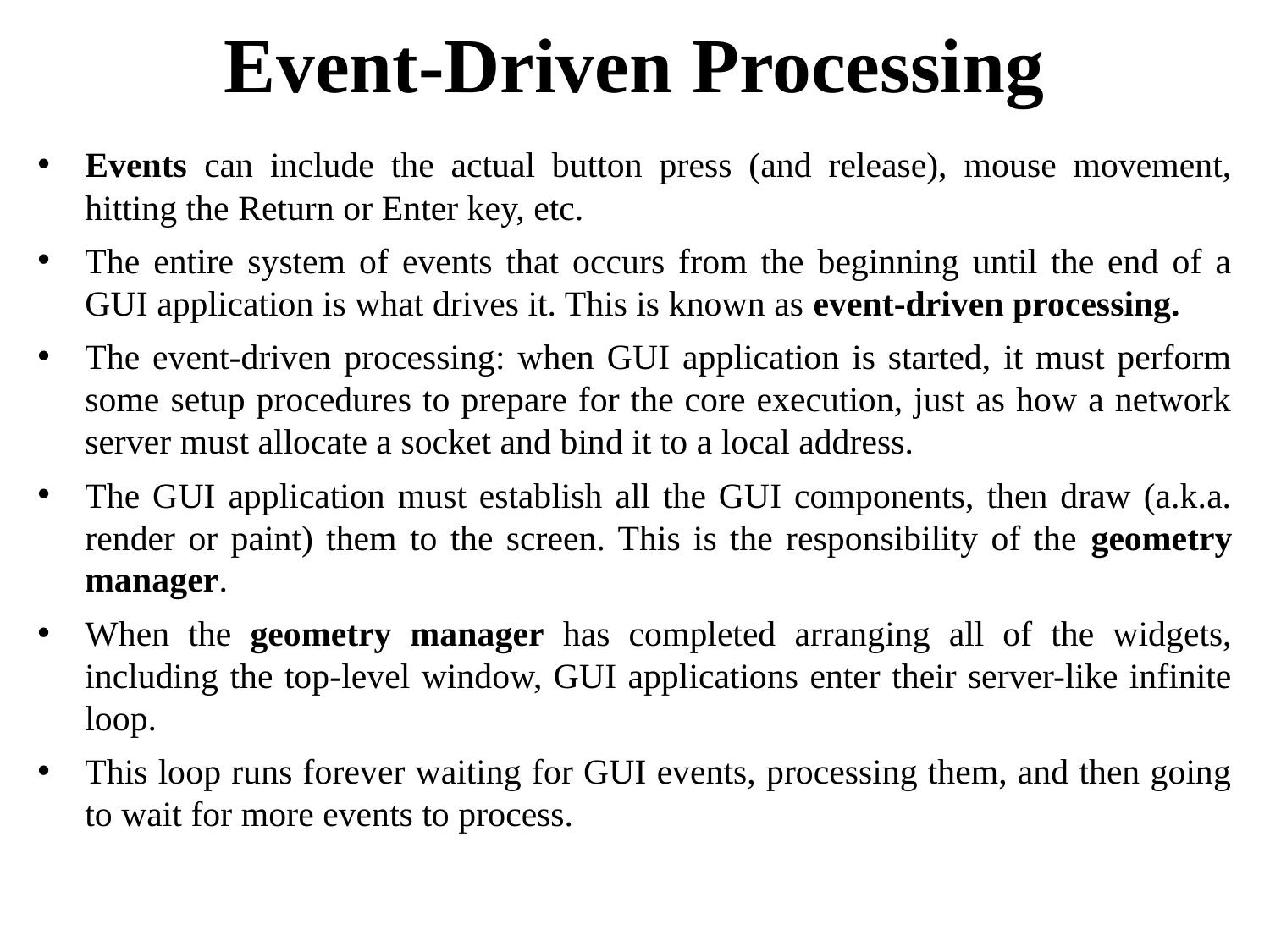

Event-Driven Processing
Events can include the actual button press (and release), mouse movement, hitting the Return or Enter key, etc.
The entire system of events that occurs from the beginning until the end of a GUI application is what drives it. This is known as event-driven processing.
The event-driven processing: when GUI application is started, it must perform some setup procedures to prepare for the core execution, just as how a network server must allocate a socket and bind it to a local address.
The GUI application must establish all the GUI components, then draw (a.k.a. render or paint) them to the screen. This is the responsibility of the geometry manager.
When the geometry manager has completed arranging all of the widgets, including the top-level window, GUI applications enter their server-like infinite loop.
This loop runs forever waiting for GUI events, processing them, and then going to wait for more events to process.